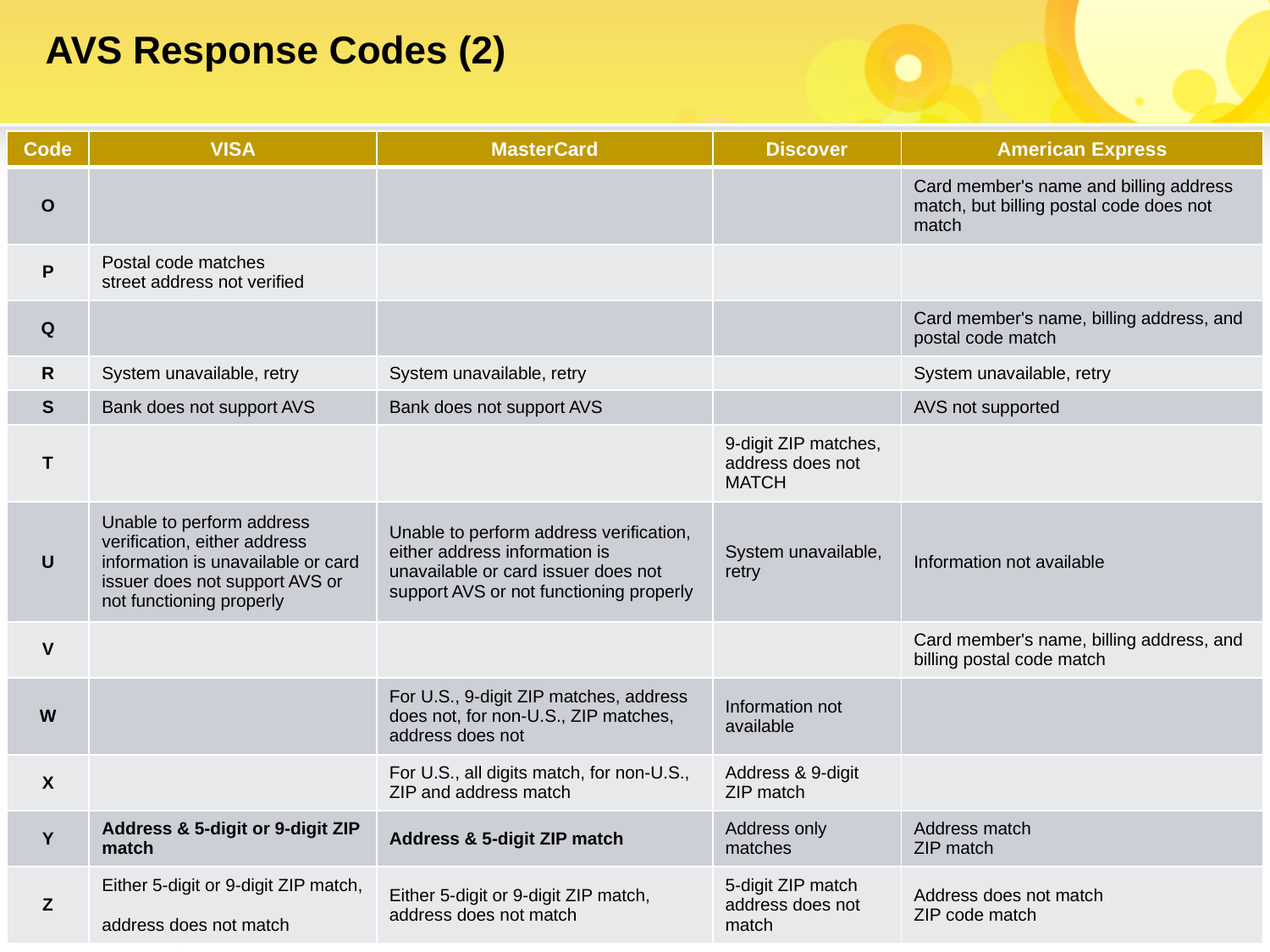

# AVS Response Codes (2)
| Code | VISA | MasterCard | Discover | American Express |
| --- | --- | --- | --- | --- |
| O |  |  |  | Card member's name and billing address match, but billing postal code does not match |
| P | Postal code matches street address not verified |  |  |  |
| Q |  |  |  | Card member's name, billing address, and postal code match |
| R | System unavailable, retry | System unavailable, retry |  | System unavailable, retry |
| S | Bank does not support AVS | Bank does not support AVS |  | AVS not supported |
| T |  |  | 9-digit ZIP matches, address does not MATCH |  |
| U | Unable to perform address verification, either address information is unavailable or card issuer does not support AVS or not functioning properly | Unable to perform address verification, either address information is unavailable or card issuer does not support AVS or not functioning properly | System unavailable, retry | Information not available |
| V |  |  |  | Card member's name, billing address, and billing postal code match |
| W |  | For U.S., 9-digit ZIP matches, address does not, for non-U.S., ZIP matches, address does not | Information not available |  |
| X |  | For U.S., all digits match, for non-U.S., ZIP and address match | Address & 9-digit ZIP match |  |
| Y | Address & 5-digit or 9-digit ZIP match | Address & 5-digit ZIP match | Address only matches | Address match ZIP match |
| Z | Either 5-digit or 9-digit ZIP match, address does not match | Either 5-digit or 9-digit ZIP match, address does not match | 5-digit ZIP match address does not match | Address does not match ZIP code match |
6